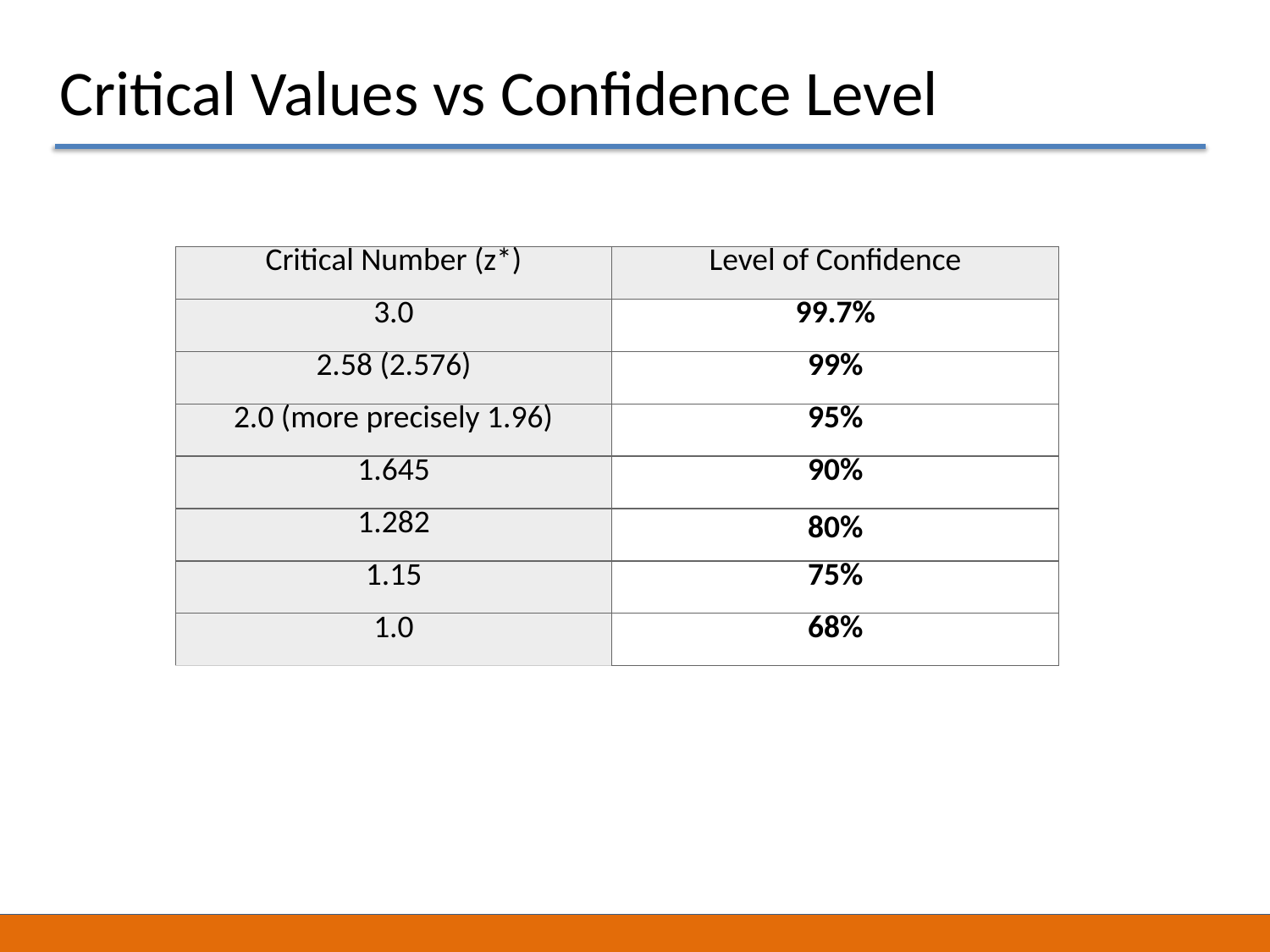

# Critical Values vs Confidence Level

| Critical Number (z\*) | Level of Confidence |
| --- | --- |
| 3.0 | 99.7% |
| 2.58 (2.576) | 99% |
| 2.0 (more precisely 1.96) | 95% |
| 1.645 | 90% |
| 1.282 | 80% |
| 1.15 | 75% |
| 1.0 | 68% |